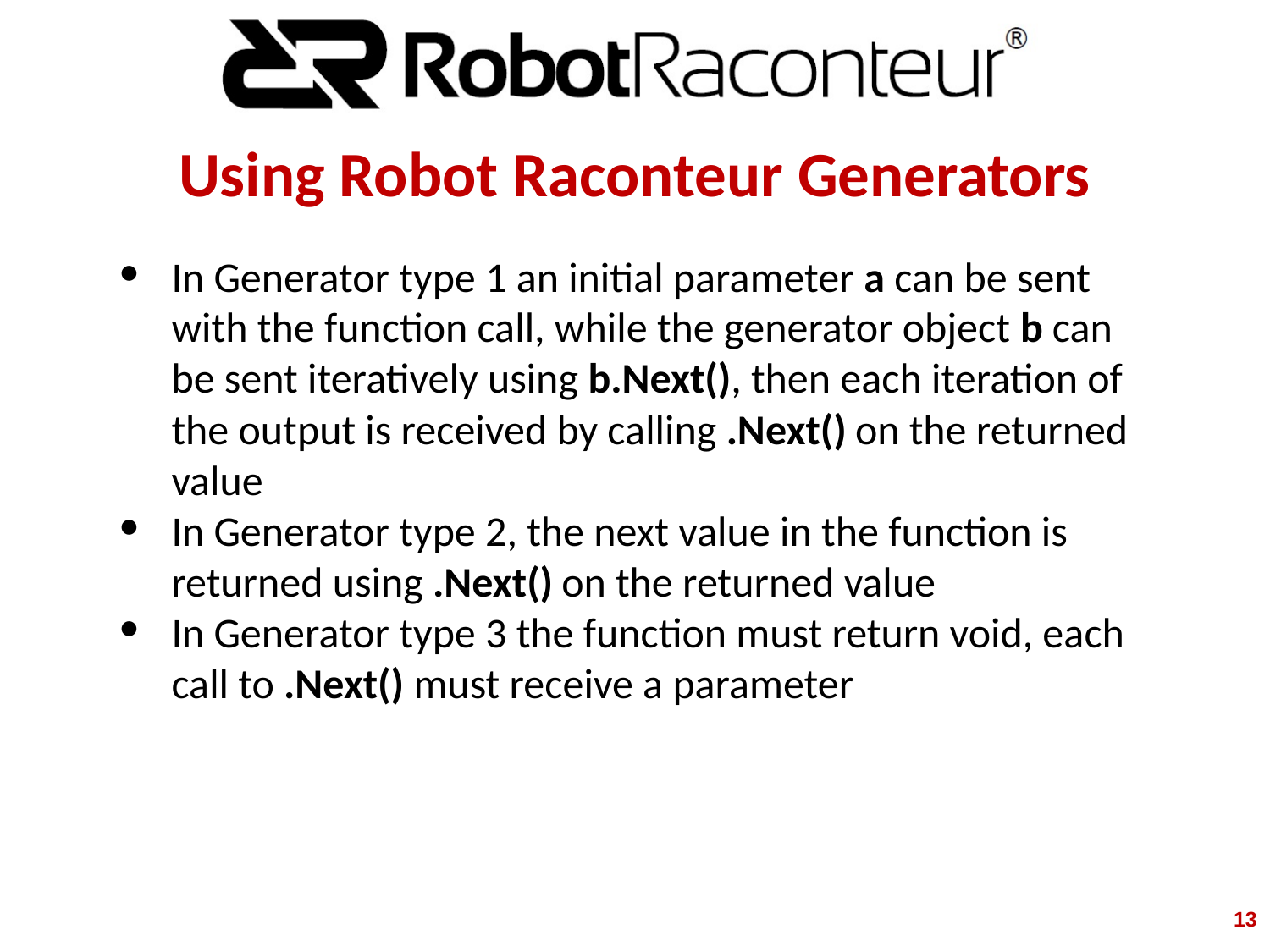

# Using Robot Raconteur Generators
In Generator type 1 an initial parameter a can be sent with the function call, while the generator object b can be sent iteratively using b.Next(), then each iteration of the output is received by calling .Next() on the returned value
In Generator type 2, the next value in the function is returned using .Next() on the returned value
In Generator type 3 the function must return void, each call to .Next() must receive a parameter
13